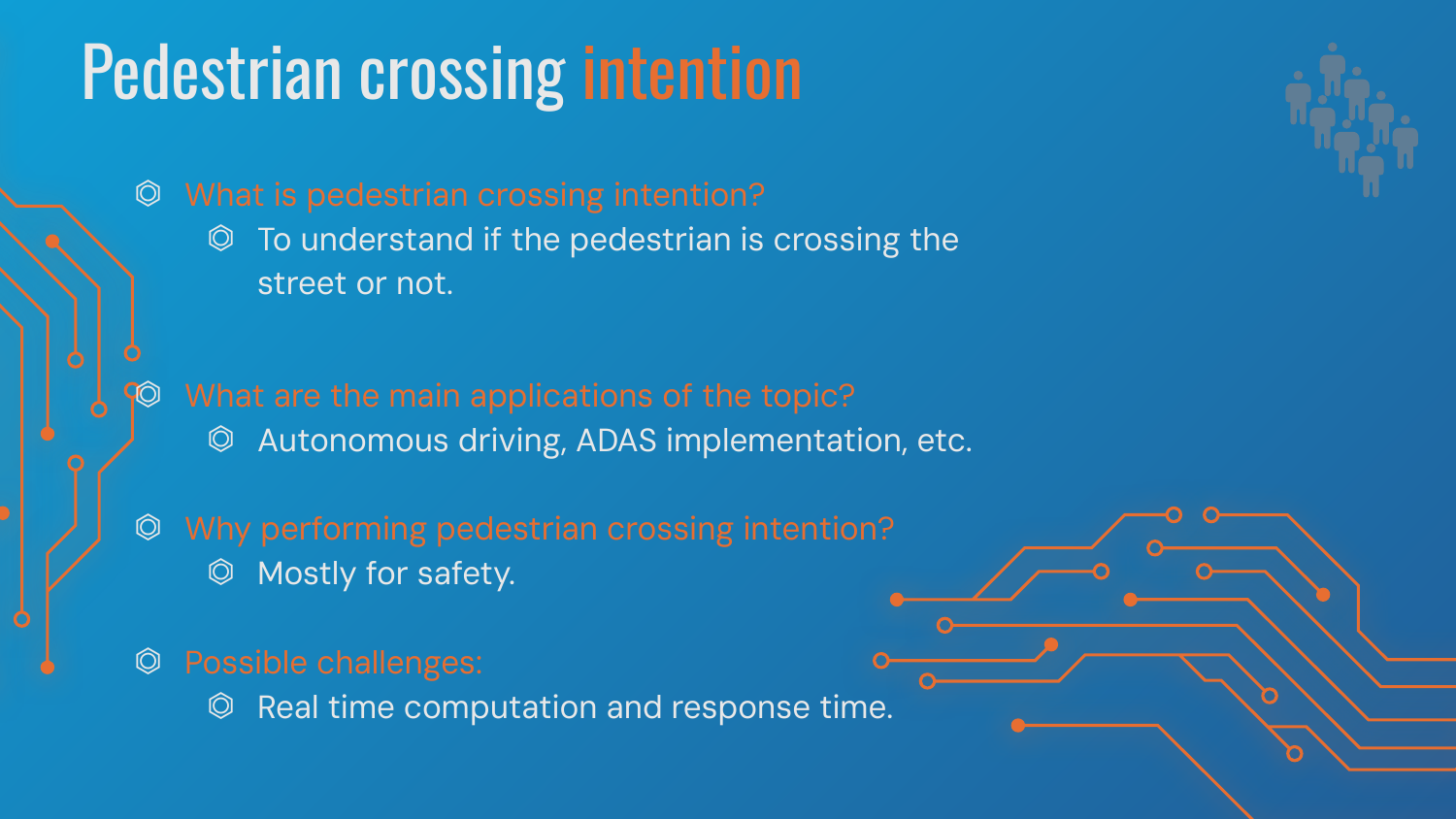

# Pedestrian crossing intention

What is pedestrian crossing intention?
To understand if the pedestrian is crossing the street or not.

What are the main applications of the topic?
Autonomous driving, ADAS implementation, etc.

Why performing pedestrian crossing intention?
Mostly for safety.

Possible challenges:
Real time computation and response time.